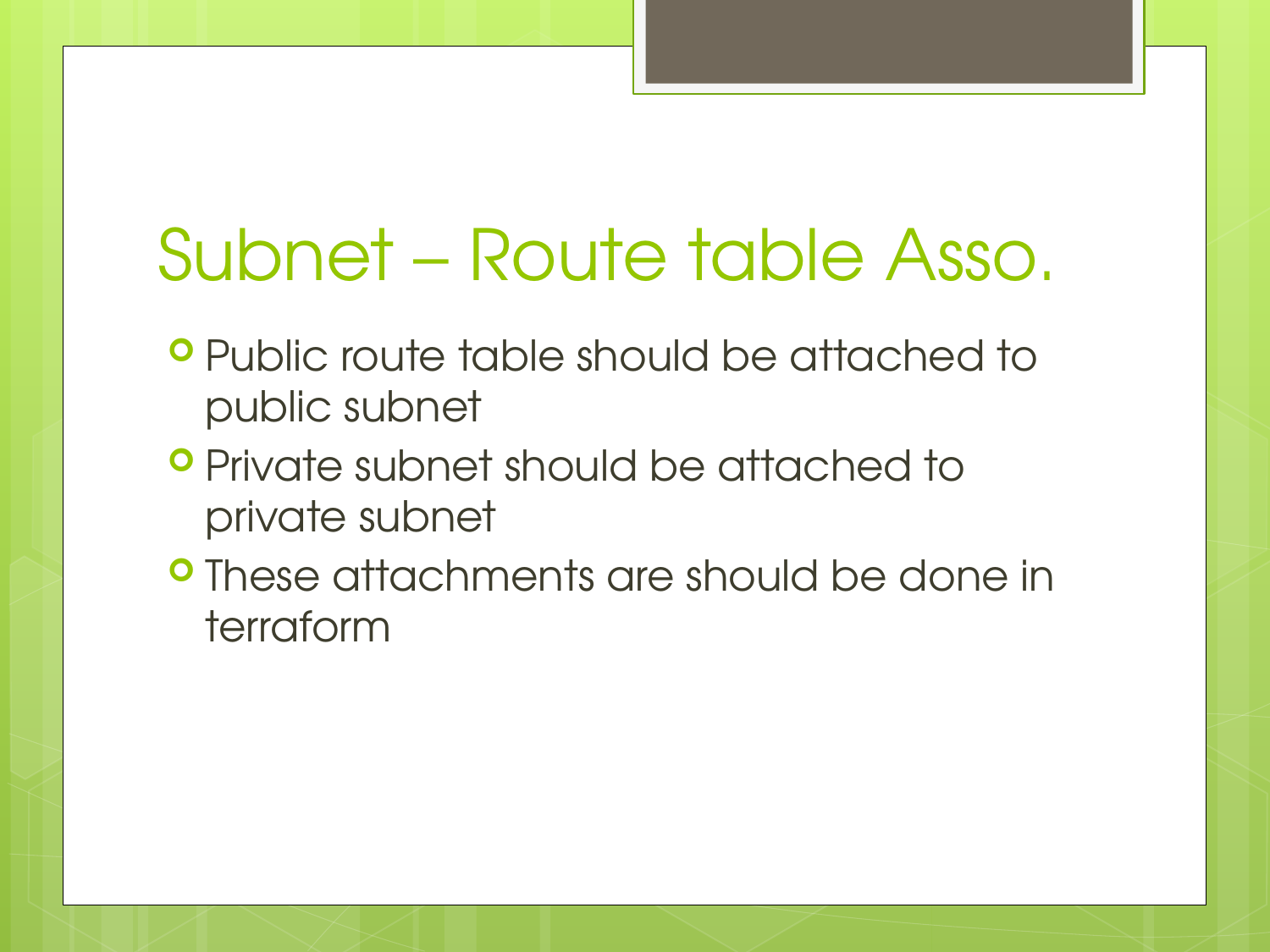

# Subnet – Route table Asso.
Public route table should be attached to public subnet
Private subnet should be attached to private subnet
These attachments are should be done in terraform